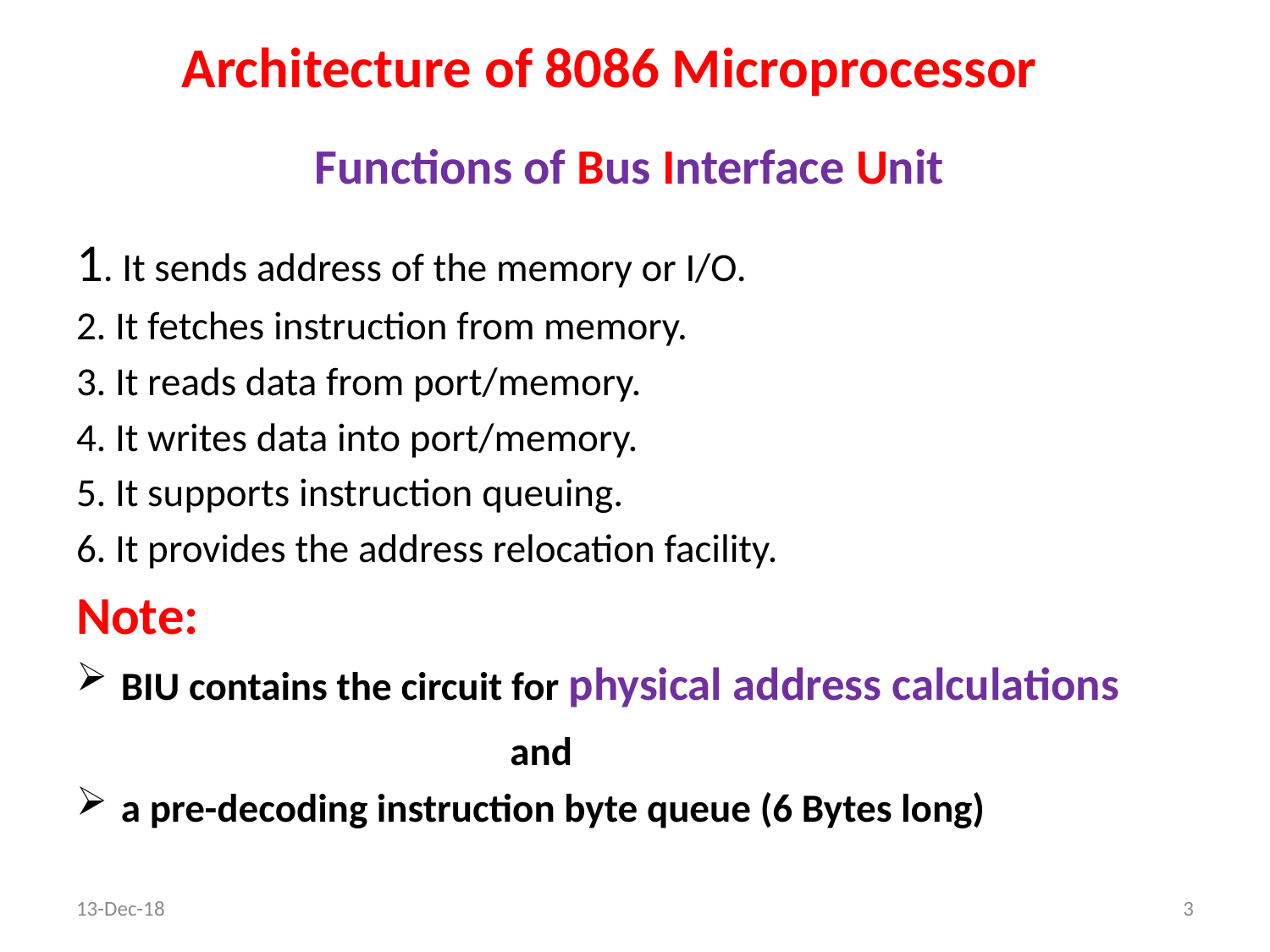

Architecture of 8086 Microprocessor
# Functions of Bus Interface Unit

1. It sends address of the memory or I/O.
2. It fetches instruction from memory.
3. It reads data from port/memory.
4. It writes data into port/memory.
5. It supports instruction queuing.
6. It provides the address relocation facility.
Note:
BIU contains the circuit for physical address calculations
                                         and
a pre-decoding instruction byte queue (6 Bytes long)

13-Dec-18
3